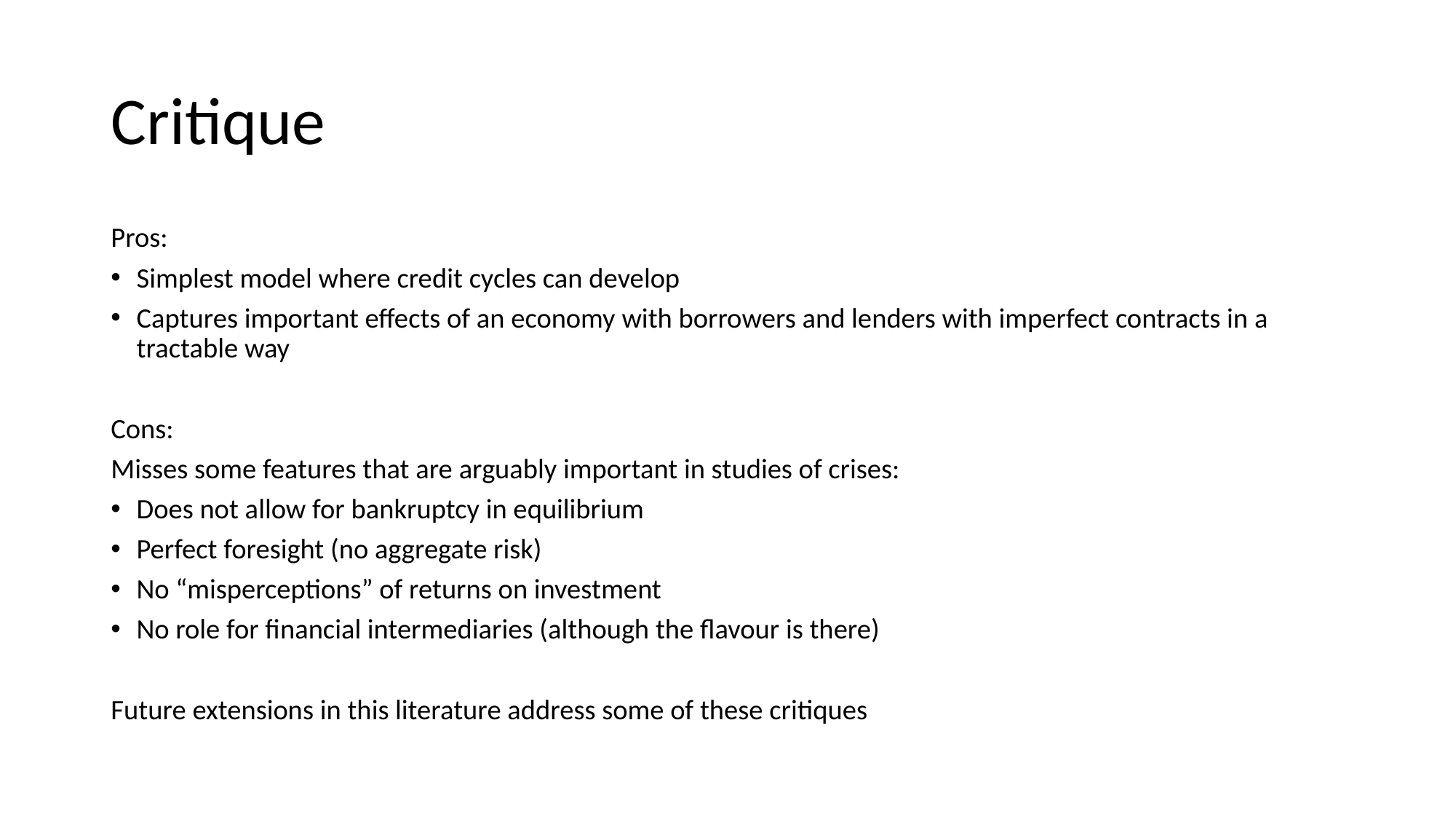

# Critique
Pros:
Simplest model where credit cycles can develop
Captures important effects of an economy with borrowers and lenders with imperfect contracts in a tractable way

Cons:
Misses some features that are arguably important in studies of crises:
Does not allow for bankruptcy in equilibrium
Perfect foresight (no aggregate risk)
No “misperceptions” of returns on investment
No role for financial intermediaries (although the flavour is there)

Future extensions in this literature address some of these critiques